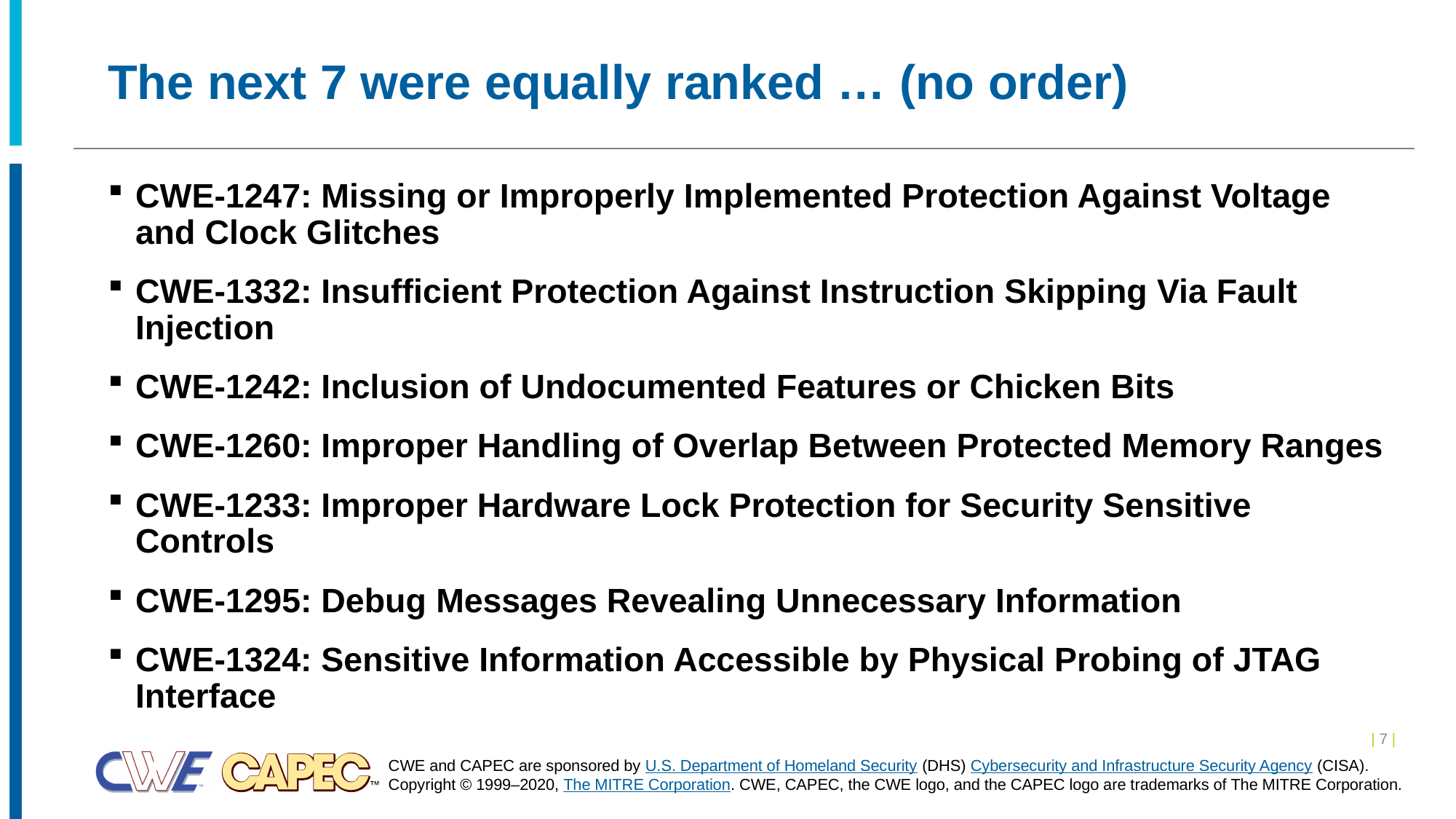

# The next 7 were equally ranked … (no order)
CWE-1247: Missing or Improperly Implemented Protection Against Voltage and Clock Glitches
CWE-1332: Insufficient Protection Against Instruction Skipping Via Fault Injection
CWE-1242: Inclusion of Undocumented Features or Chicken Bits
CWE-1260: Improper Handling of Overlap Between Protected Memory Ranges
CWE-1233: Improper Hardware Lock Protection for Security Sensitive Controls
CWE-1295: Debug Messages Revealing Unnecessary Information
CWE-1324: Sensitive Information Accessible by Physical Probing of JTAG Interface
| 7 |